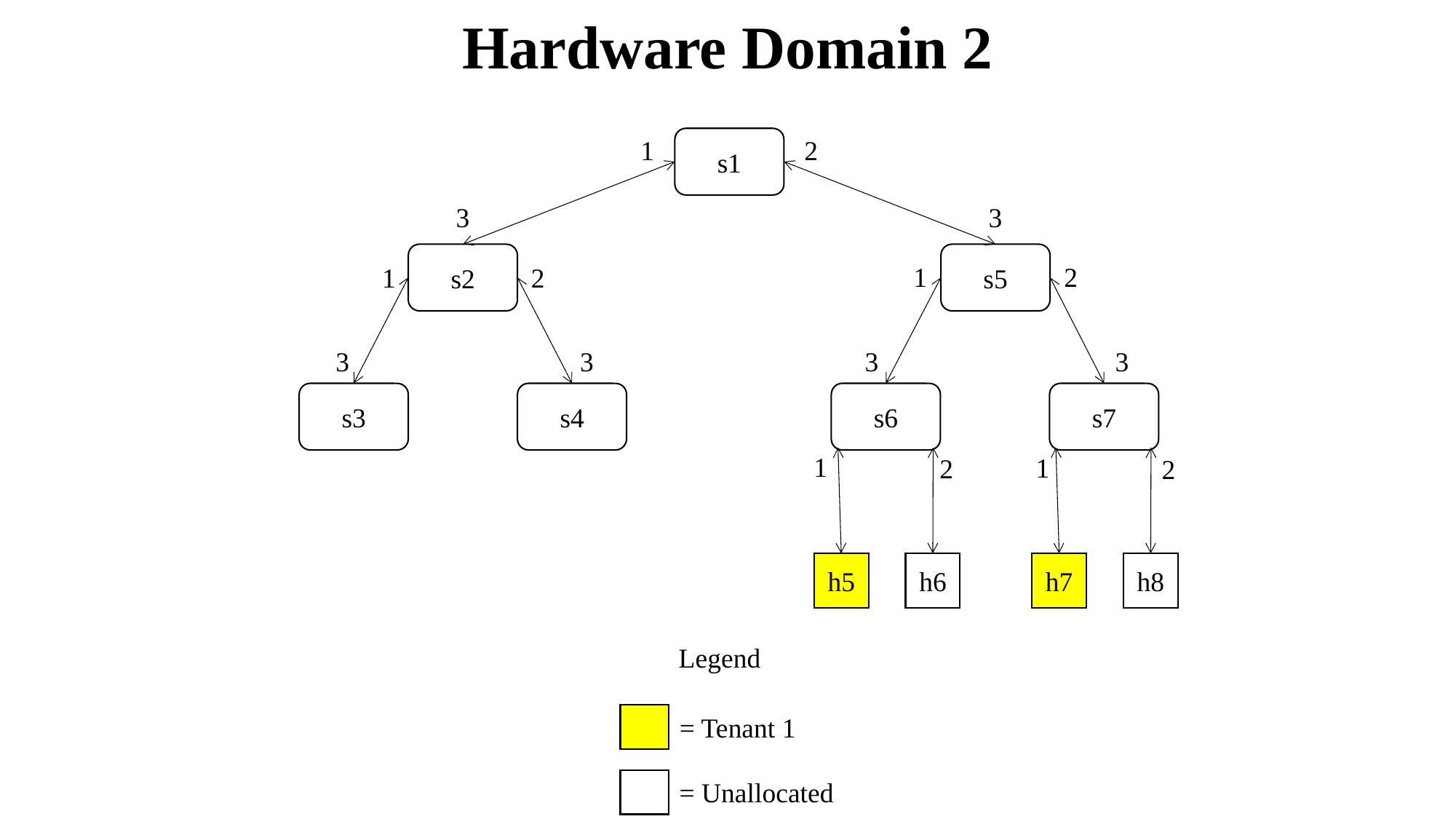

Hardware Domain 2
1
2
s1
3
3
s2
s5
1
2
1
2
3
3
3
3
s3
s4
s6
s7
1
1
2
2
h5
h6
h7
h8
Legend

= Tenant 1

= Unallocated